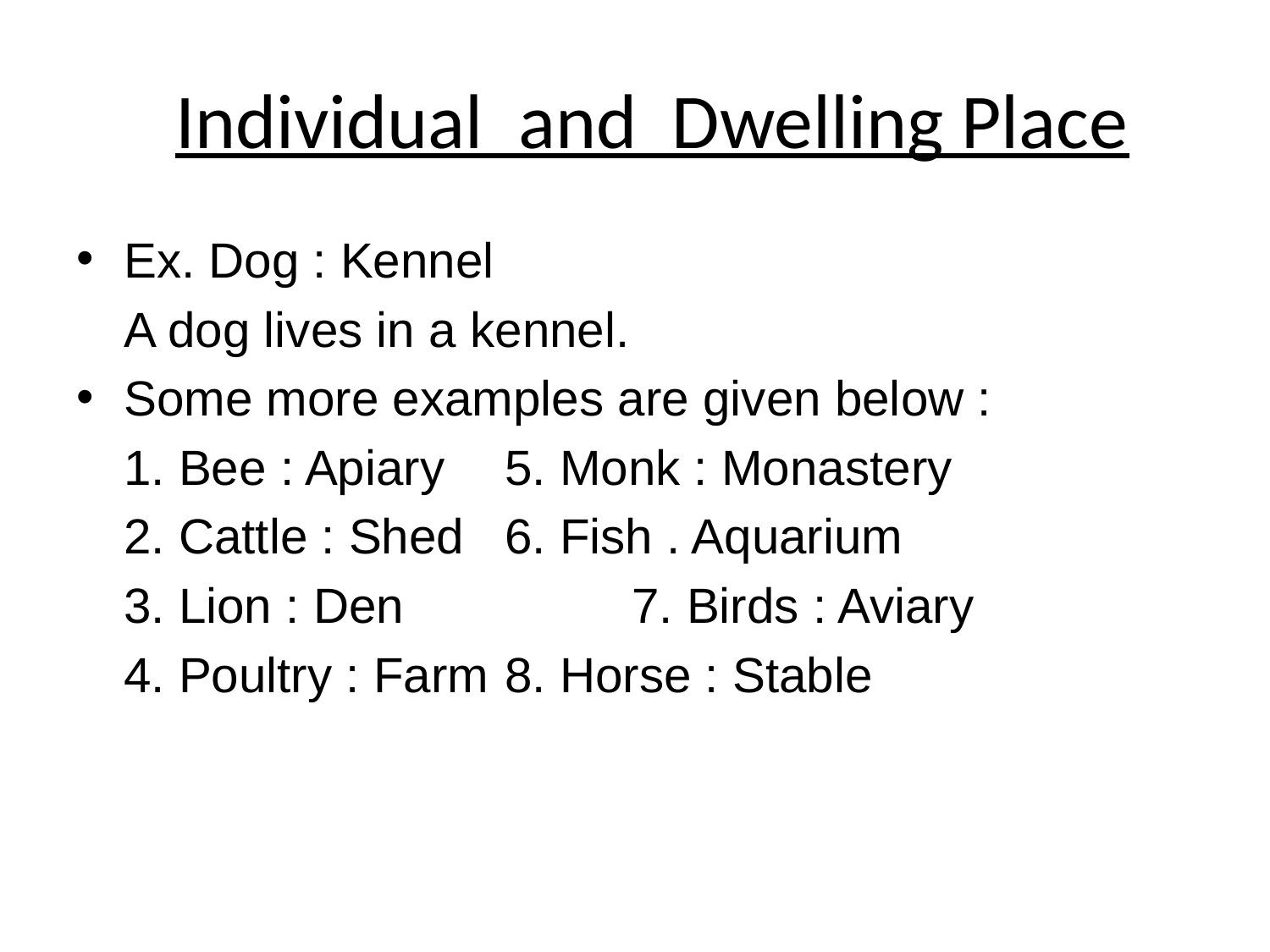

# Individual  and  Dwelling Place
Ex. Dog : Kennel
	A dog lives in a kennel.
Some more examples are given below :
	1. Bee : Apiary	5. Monk : Monastery
	2. Cattle : Shed	6. Fish . Aquarium
	3. Lion : Den		7. Birds : Aviary
	4. Poultry : Farm	8. Horse : Stable